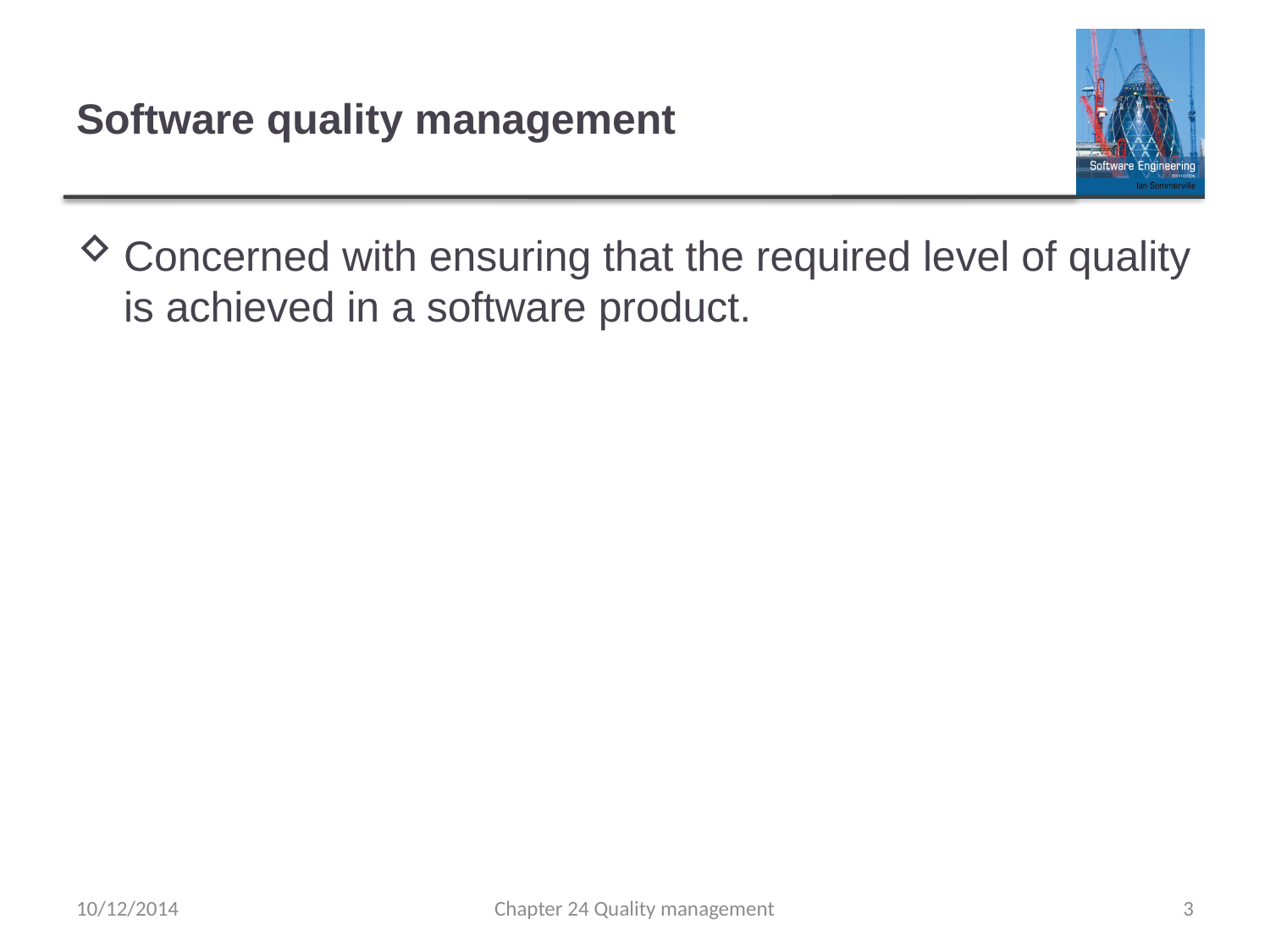

# Software quality management
Concerned with ensuring that the required level of quality is achieved in a software product.
10/12/2014
Chapter 24 Quality management
3